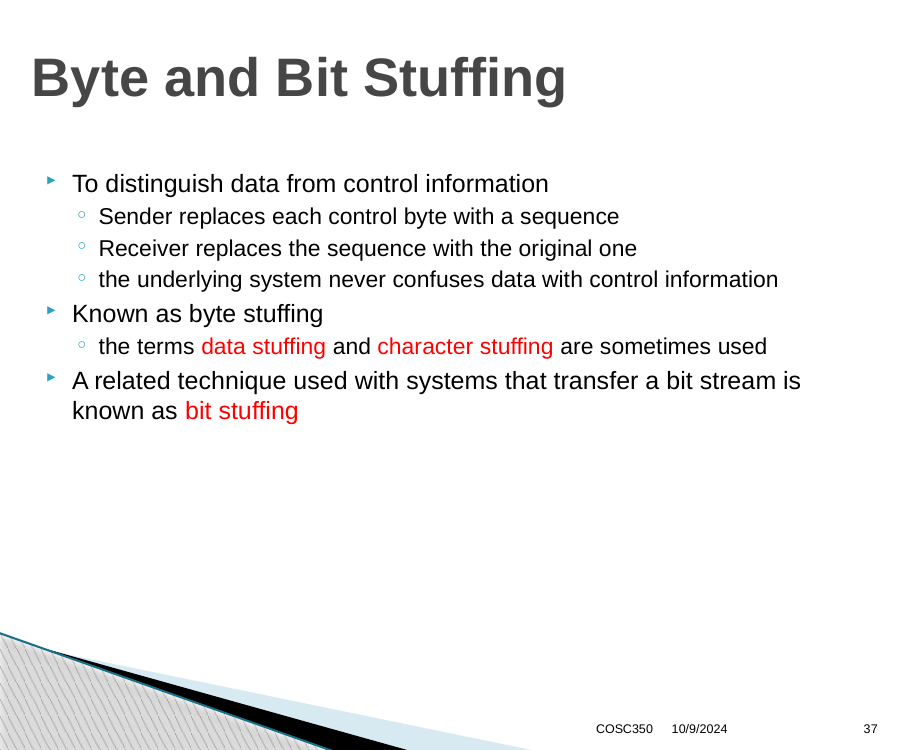

# Byte and Bit Stuffing
To distinguish data from control information
Sender replaces each control byte with a sequence
Receiver replaces the sequence with the original one
the underlying system never confuses data with control information
Known as byte stuffing
the terms data stuffing and character stuffing are sometimes used
A related technique used with systems that transfer a bit stream is known as bit stuffing

COSC350
10/9/2024
37